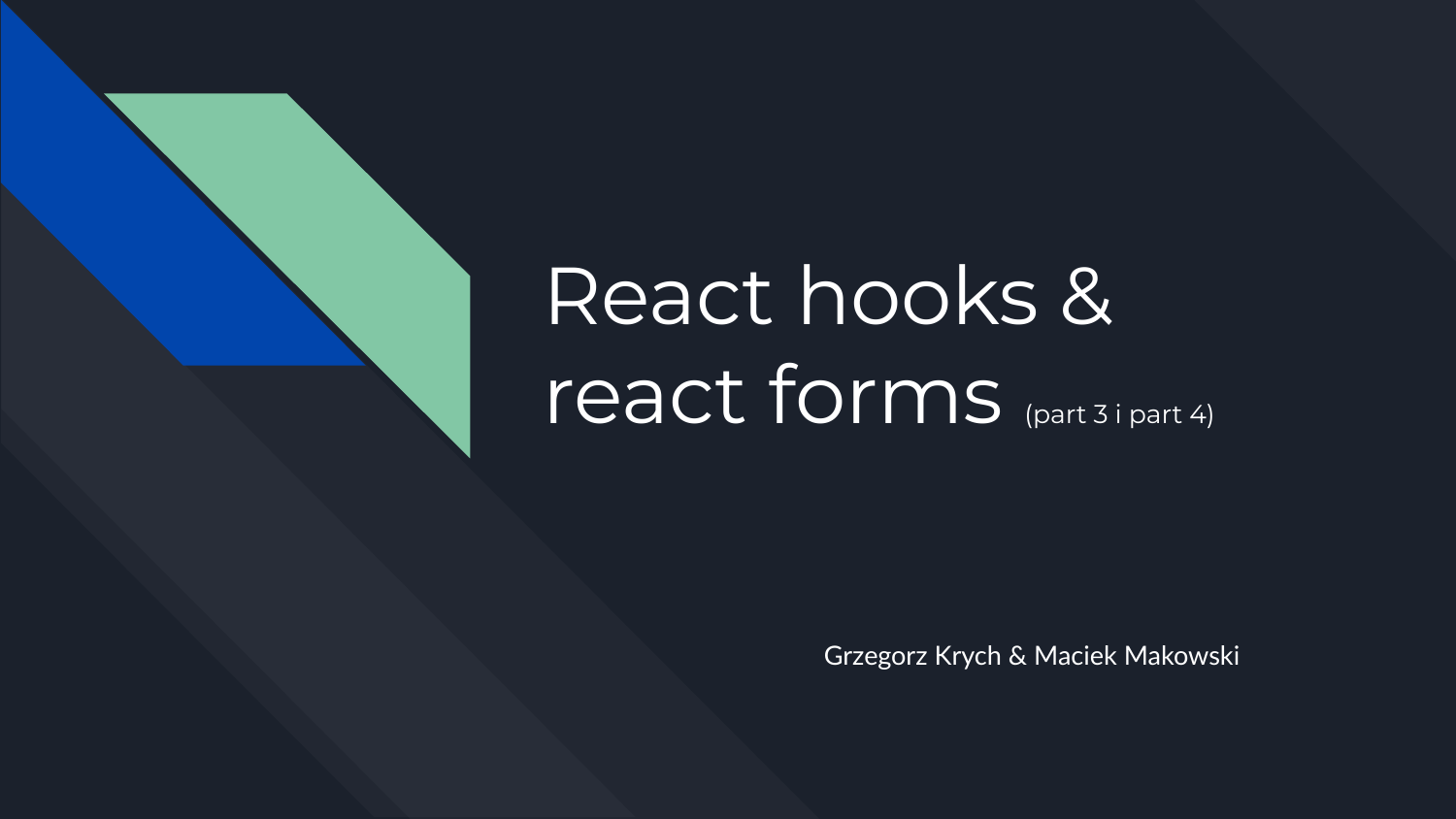

# React hooks & react forms (part 3 i part 4)
Grzegorz Krych & Maciek Makowski